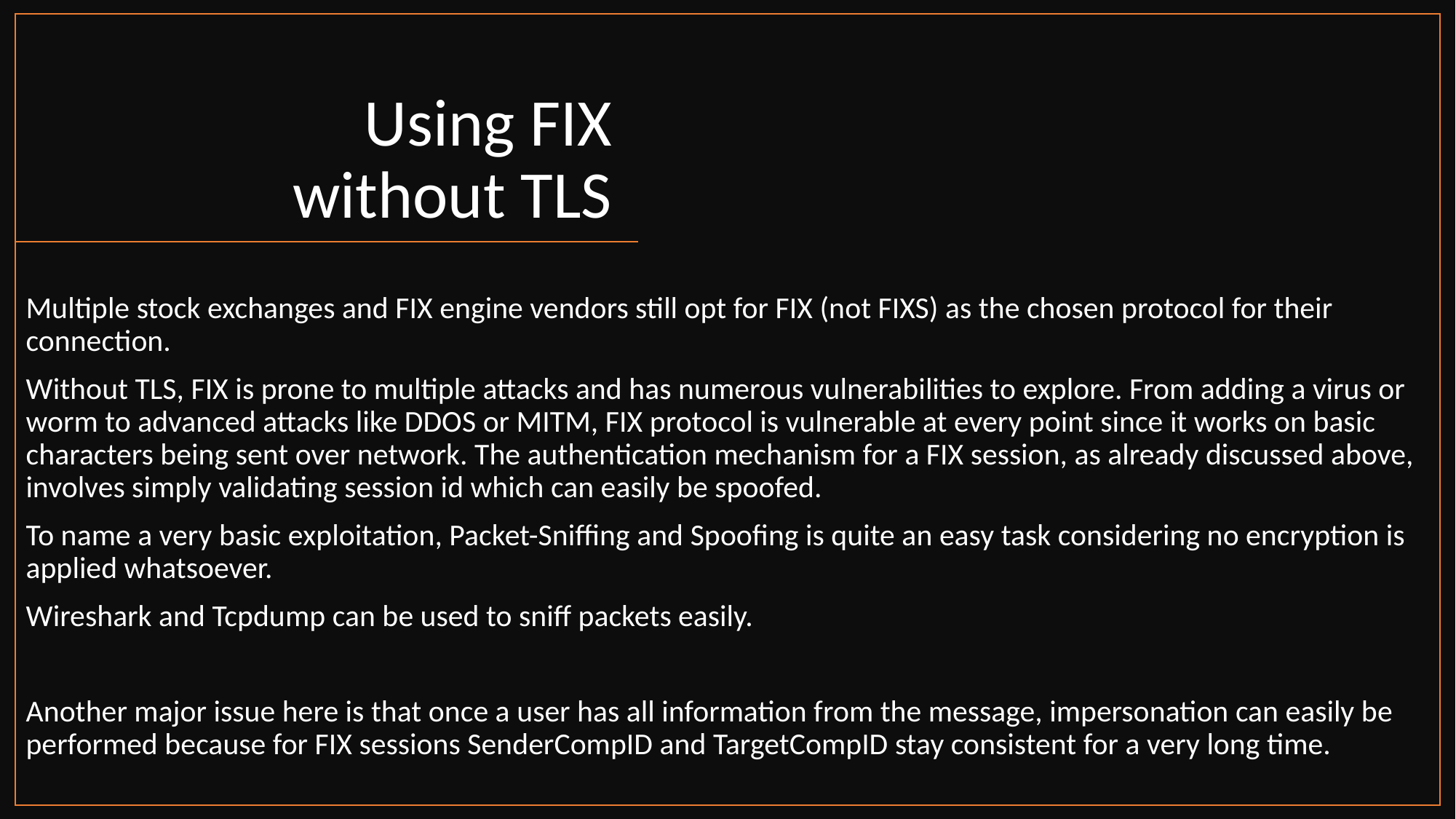

# Using FIX without TLS
Multiple stock exchanges and FIX engine vendors still opt for FIX (not FIXS) as the chosen protocol for their connection.
Without TLS, FIX is prone to multiple attacks and has numerous vulnerabilities to explore. From adding a virus or worm to advanced attacks like DDOS or MITM, FIX protocol is vulnerable at every point since it works on basic characters being sent over network. The authentication mechanism for a FIX session, as already discussed above, involves simply validating session id which can easily be spoofed.
To name a very basic exploitation, Packet-Sniffing and Spoofing is quite an easy task considering no encryption is applied whatsoever.
Wireshark and Tcpdump can be used to sniff packets easily.

Another major issue here is that once a user has all information from the message, impersonation can easily be performed because for FIX sessions SenderCompID and TargetCompID stay consistent for a very long time.